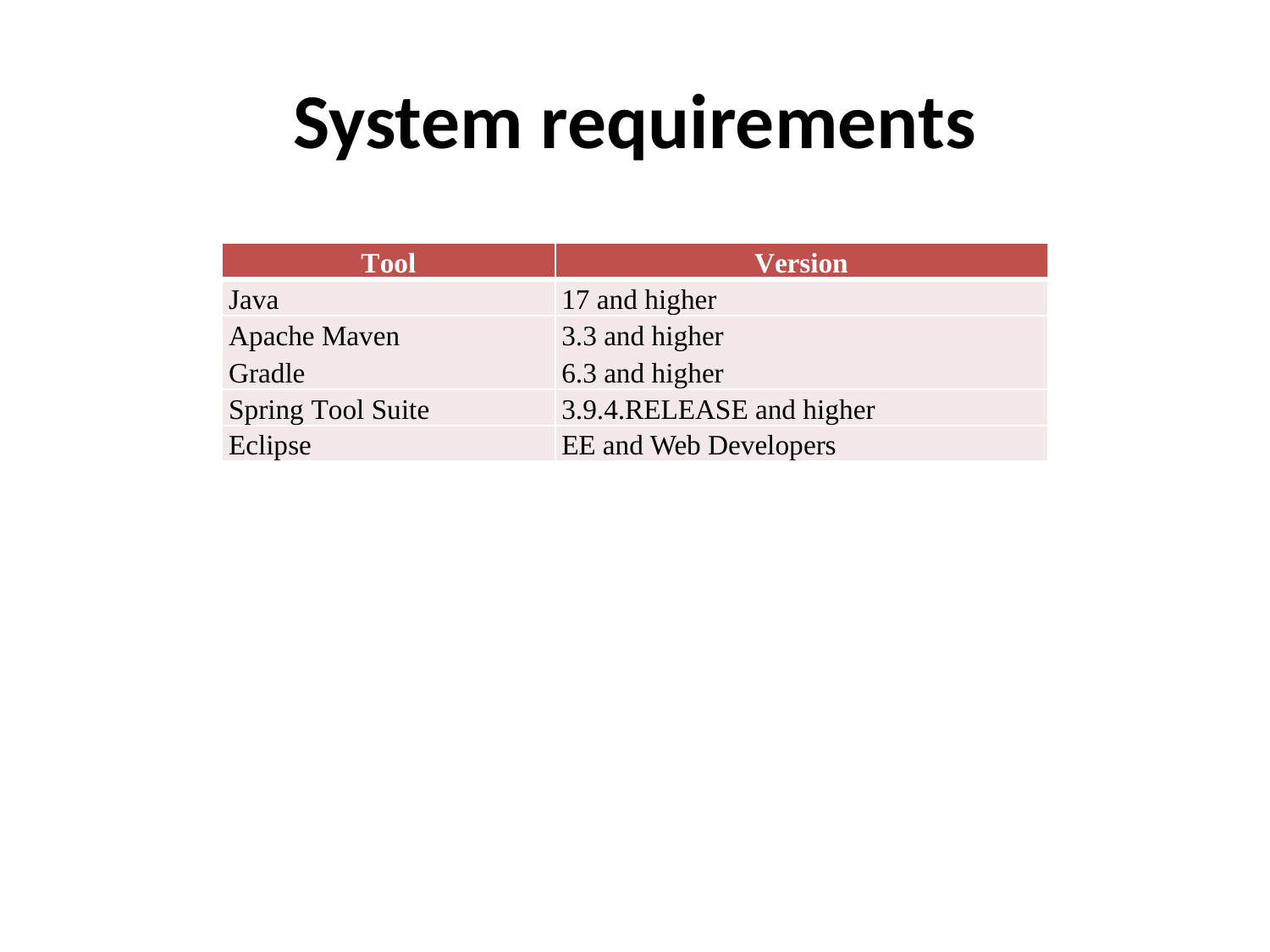

# System requirements
| Tool | Version |
| --- | --- |
| Java | 17 and higher |
| Apache Maven Gradle | 3.3 and higher 6.3 and higher |
| Spring Tool Suite | 3.9.4.RELEASE and higher |
| Eclipse | EE and Web Developers |